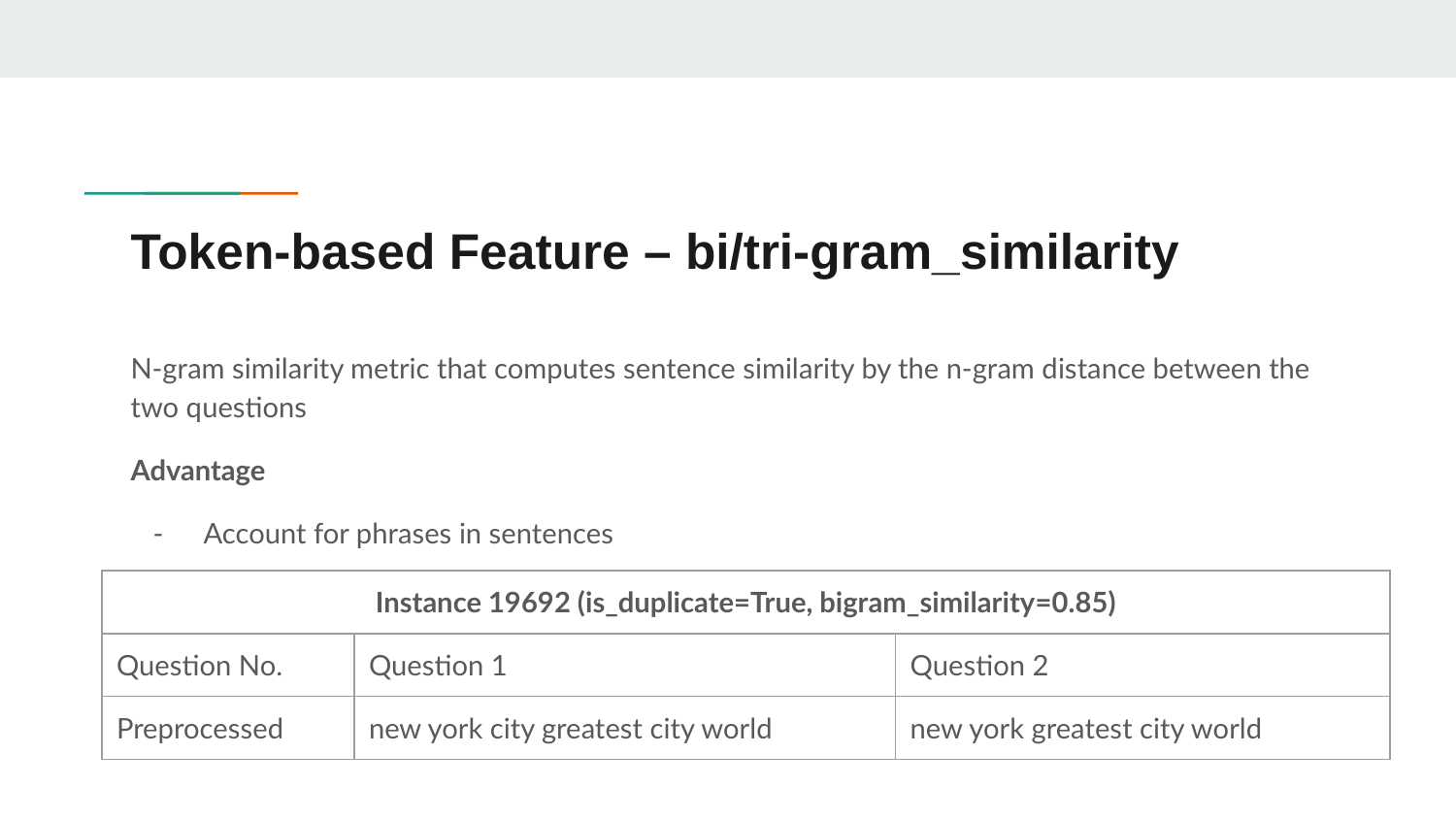

# Token-based Feature – bi/tri-gram_similarity
N-gram similarity metric that computes sentence similarity by the n-gram distance between the two questions
Advantage
Account for phrases in sentences
| Instance 19692 (is\_duplicate=True, bigram\_similarity=0.85) |  |  |
| --- | --- | --- |
| Question No. | Question 1 | Question 2 |
| Preprocessed | new york city greatest city world | new york greatest city world |